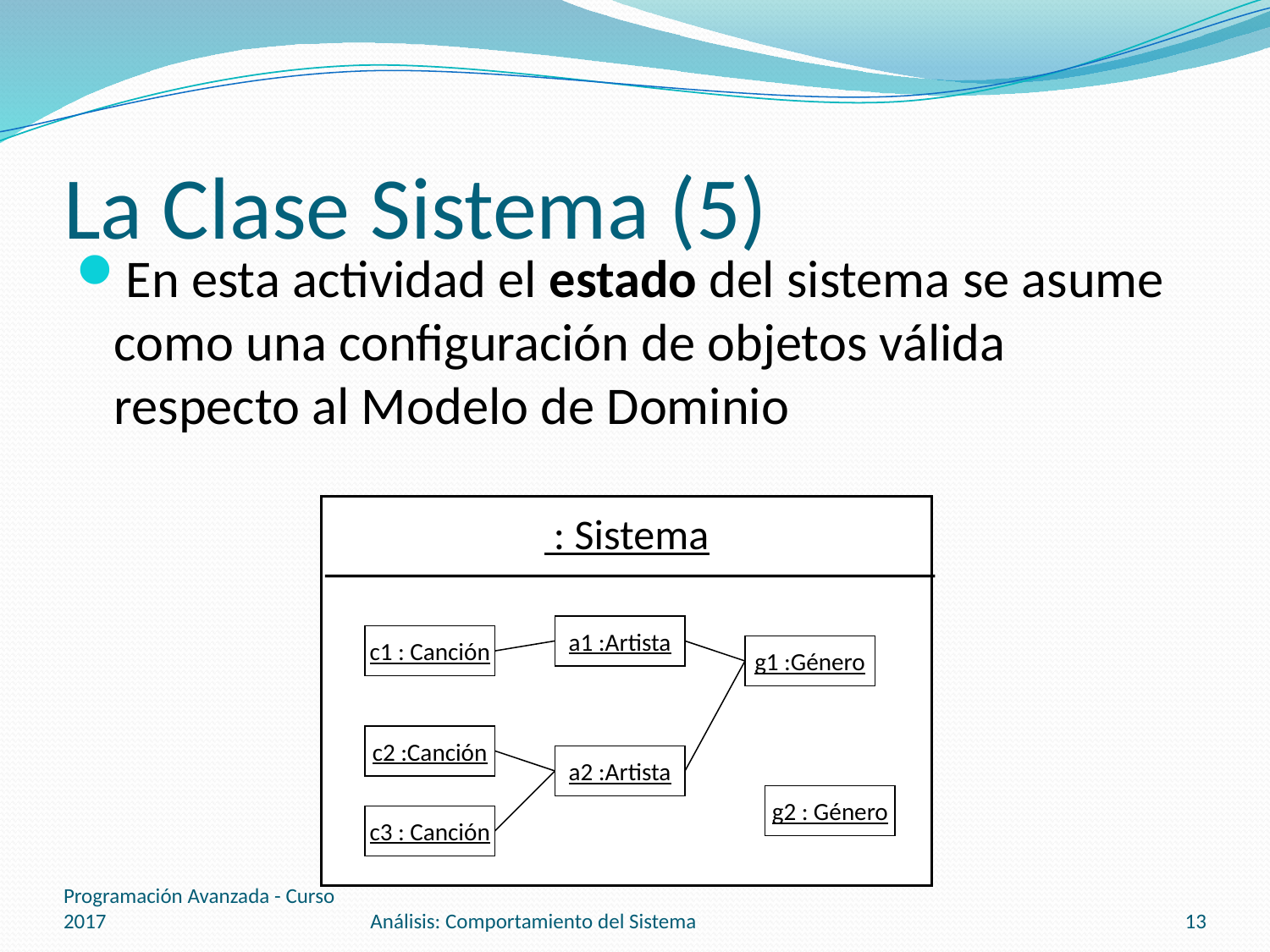

# La Clase Sistema (5)
En esta actividad el estado del sistema se asume como una configuración de objetos válida respecto al Modelo de Dominio
 : Sistema

a1 :Artista
c1 : Canción
g1 :Género
c2 :Canción
a2 :Artista
g2 : Género
c3 : Canción
Programación Avanzada - Curso 2017
Análisis: Comportamiento del Sistema
13